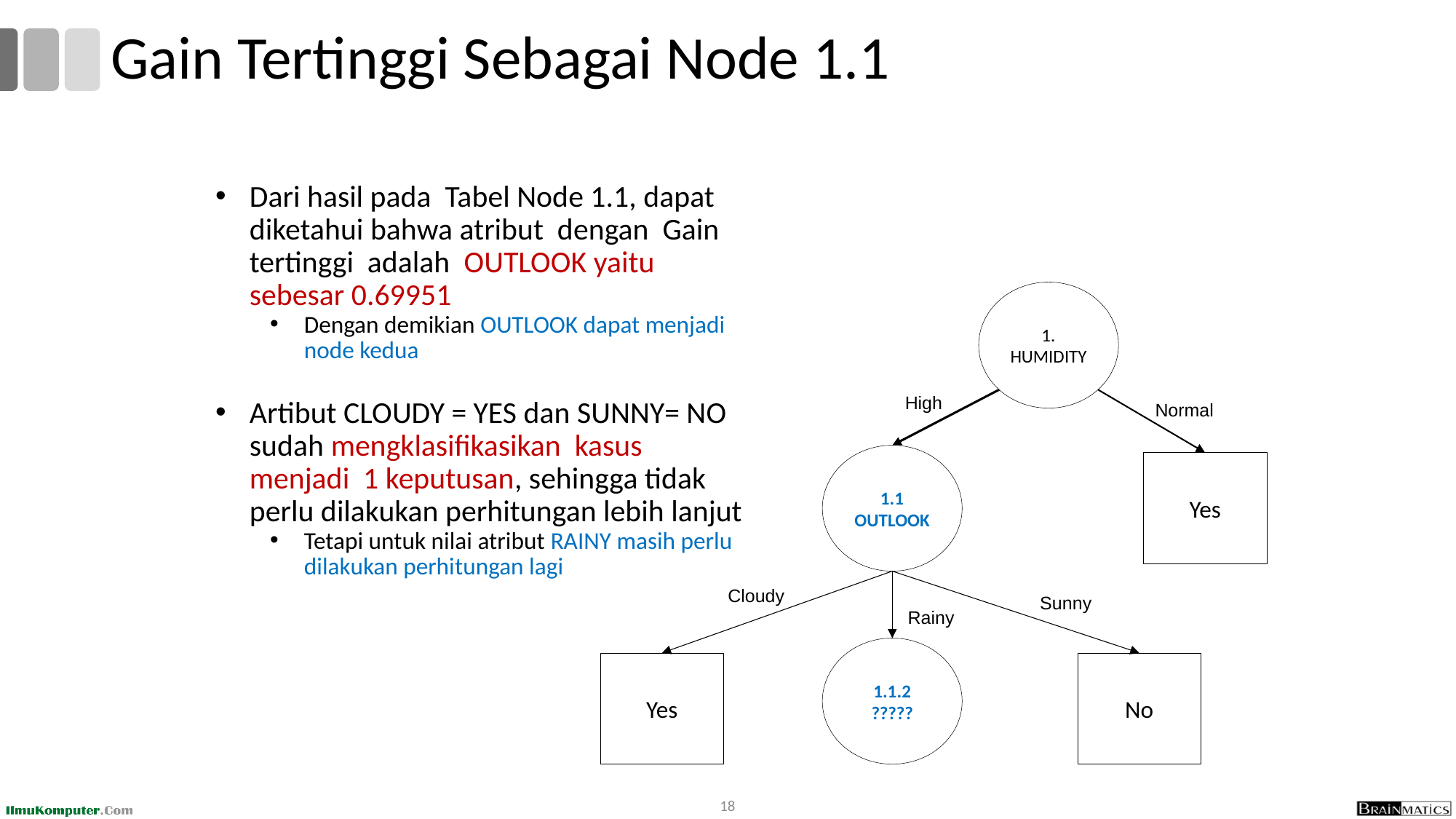

# Gain Tertinggi Sebagai Node 1.1
Dari hasil pada  Tabel Node 1.1, dapat diketahui bahwa atribut  dengan  Gain  tertinggi  adalah  OUTLOOK yaitu sebesar 0.69951
Dengan demikian OUTLOOK dapat menjadi node kedua

Artibut CLOUDY = YES dan SUNNY= NO sudah mengklasifikasikan  kasus  menjadi  1 keputusan, sehingga tidak perlu dilakukan perhitungan lebih lanjut
Tetapi untuk nilai atribut RAINY masih perlu dilakukan perhitungan lagi
1. HUMIDITY
High
Normal
1.1
OUTLOOK
Yes
Cloudy
Sunny
Rainy
1.1.2
?????
Yes
No
18